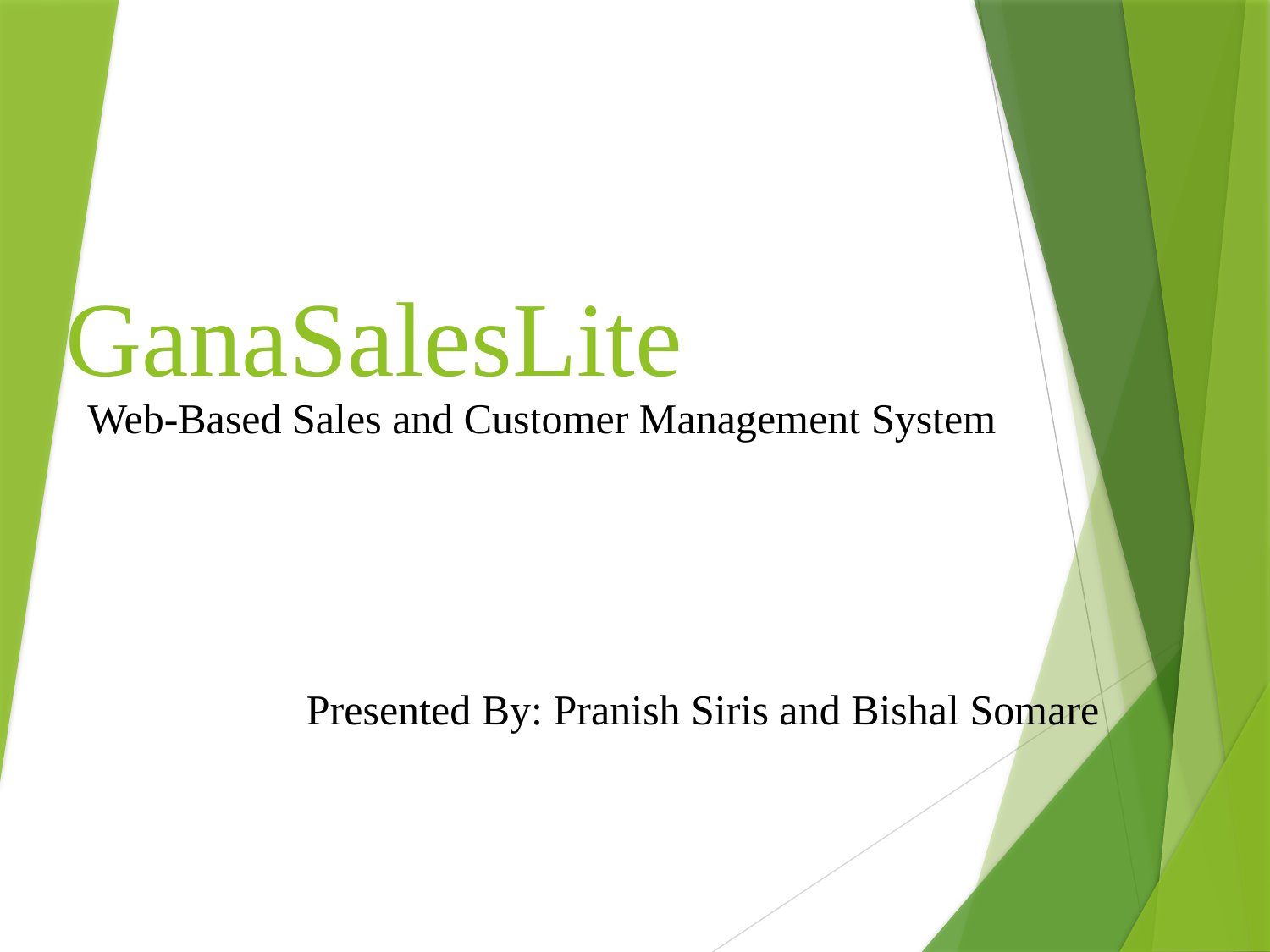

# GanaSalesLite
Web-Based Sales and Customer Management System
Presented By: Pranish Siris and Bishal Somare